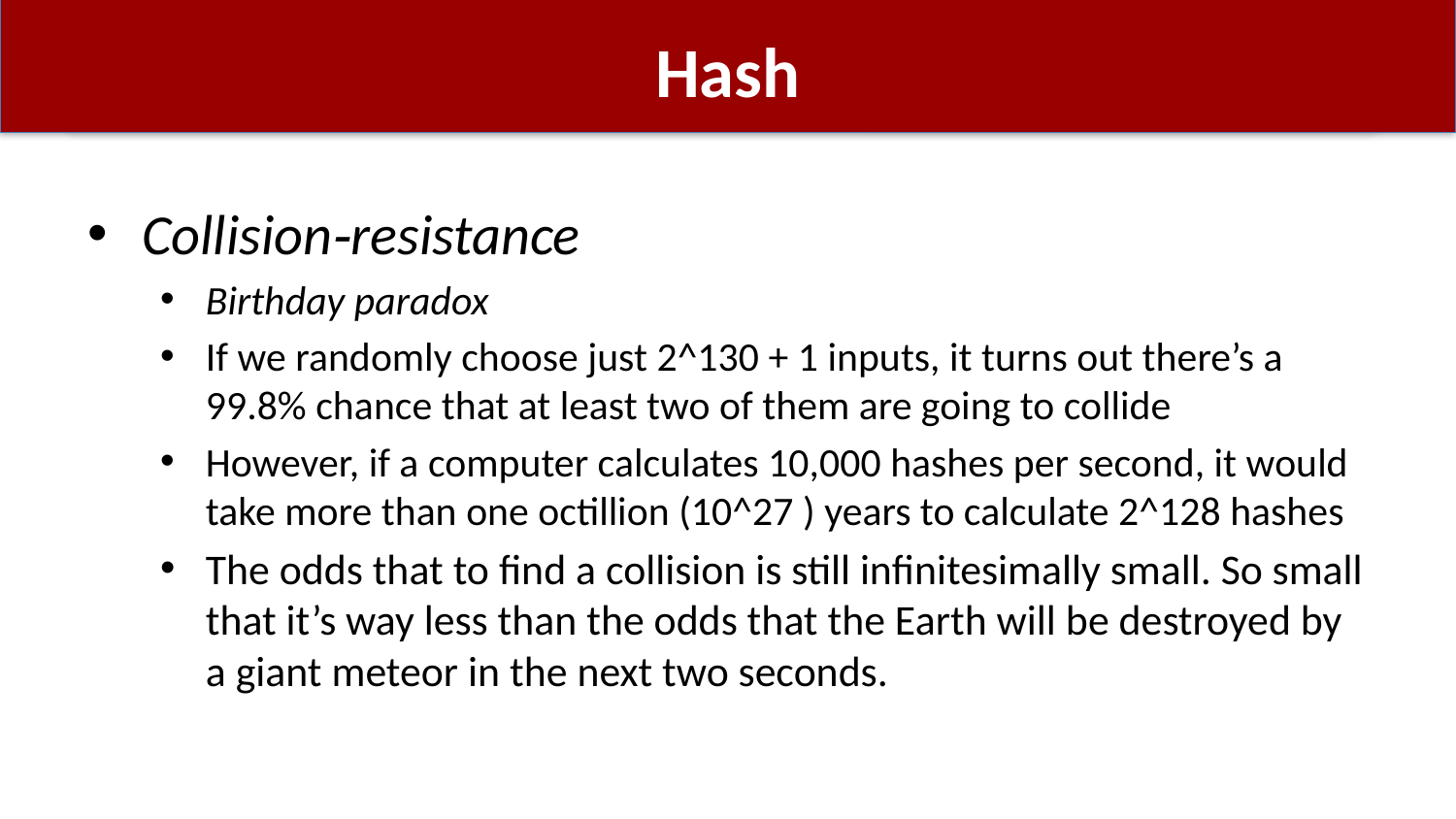

# Hash
Collision‐resistance
Birthday paradox
If we randomly choose just 2^130 + 1 inputs, it turns out there’s a 99.8% chance that at least two of them are going to collide
However, if a computer calculates 10,000 hashes per second, it would take more than one octillion (10^27 ) years to calculate 2^128 hashes
The odds that to find a collision is still infinitesimally small. So small that it’s way less than the odds that the Earth will be destroyed by a giant meteor in the next two seconds.